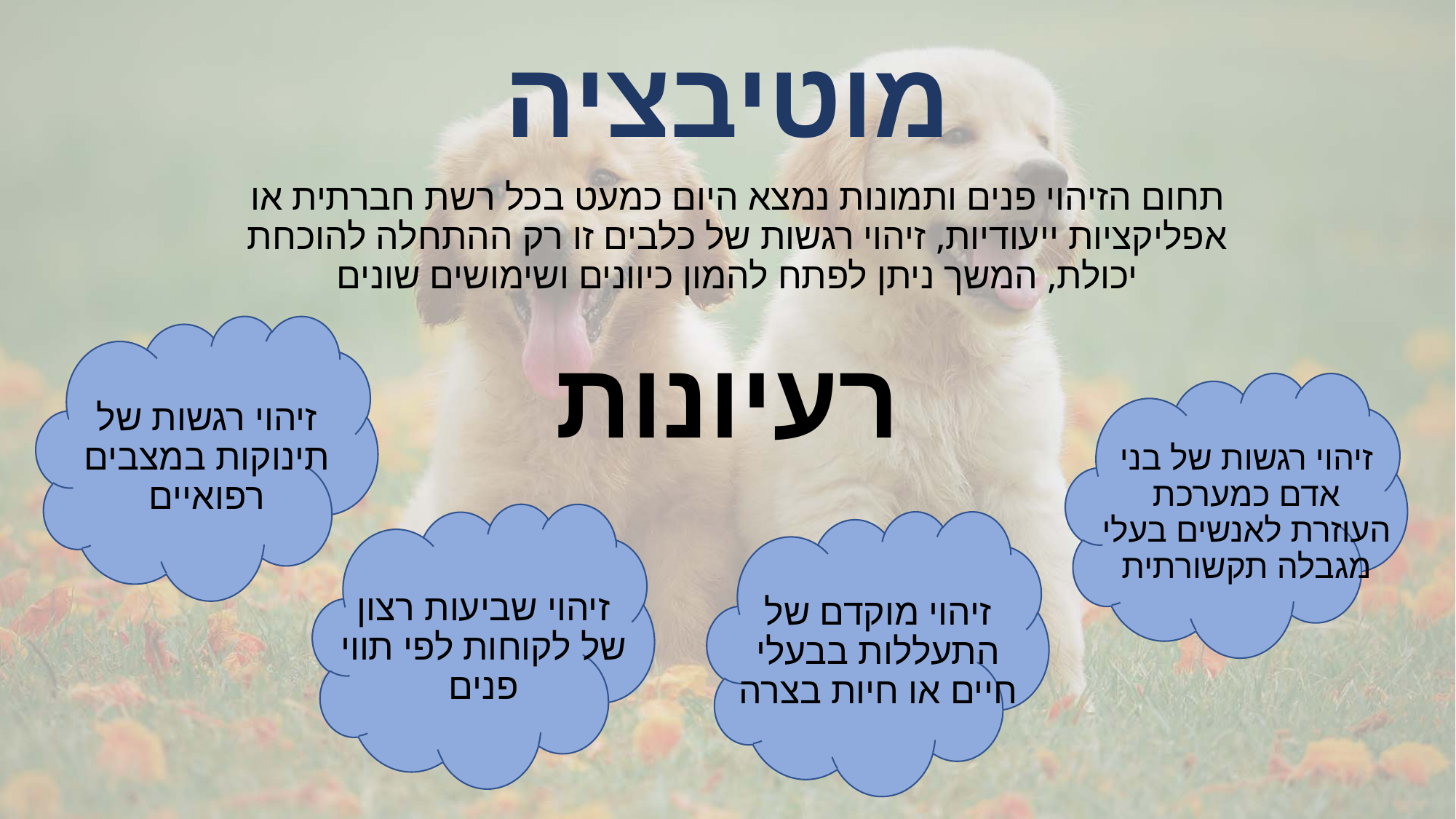

# מוטיבציה
תחום הזיהוי פנים ותמונות נמצא היום כמעט בכל רשת חברתית או אפליקציות ייעודיות, זיהוי רגשות של כלבים זו רק ההתחלה להוכחת יכולת, המשך ניתן לפתח להמון כיוונים ושימושים שונים

רעיונות

זיהוי רגשות של תינוקות במצבים רפואיים
זיהוי רגשות של בני אדם כמערכת העוזרת לאנשים בעלי מגבלה תקשורתית

זיהוי שביעות רצון של לקוחות לפי תווי פנים
זיהוי מוקדם של התעללות בבעלי חיים או חיות בצרה